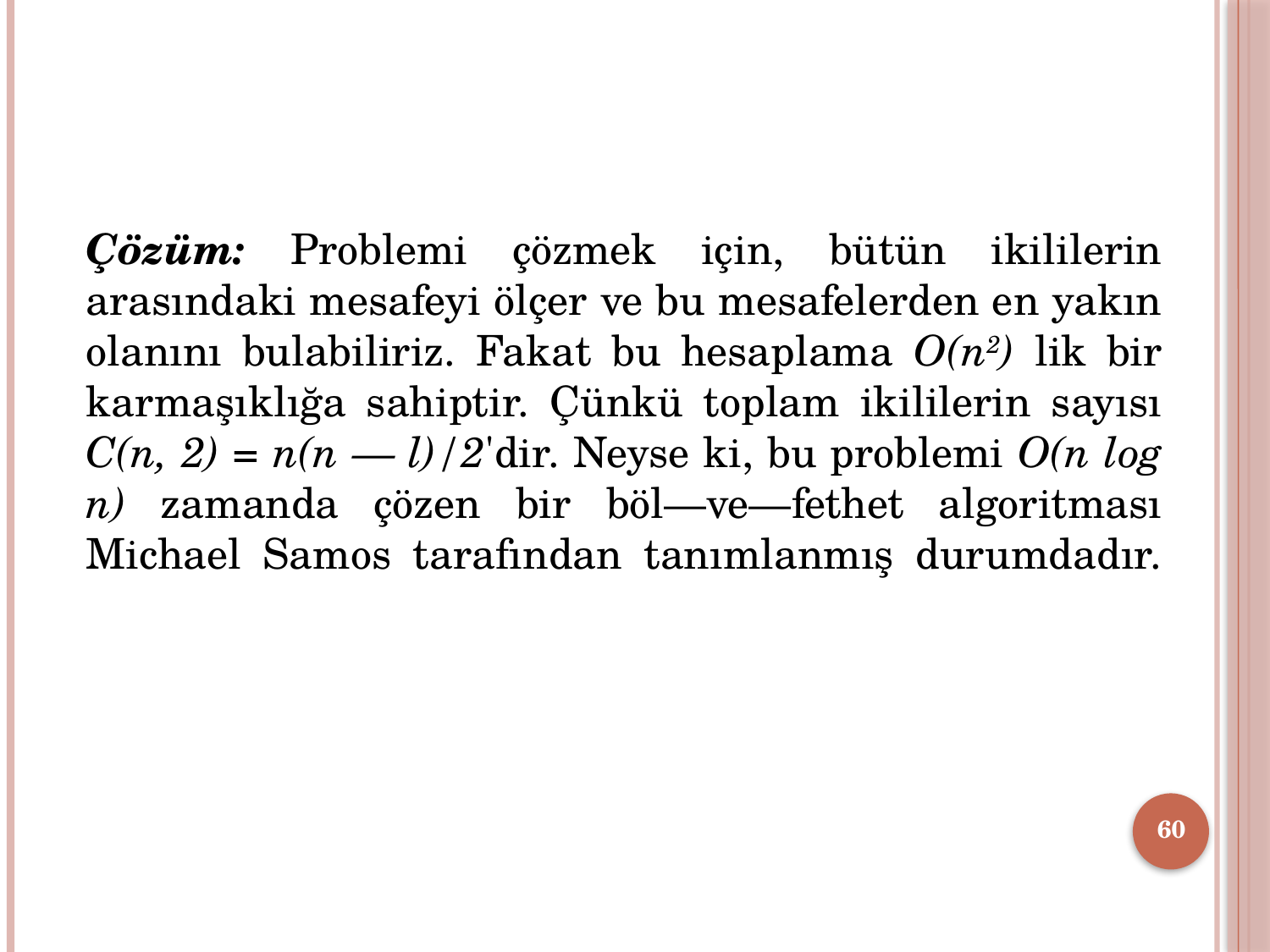

Çözüm: Problemi çözmek için, bütün ikililerin arasındaki mesafeyi ölçer ve bu mesafelerden en yakın olanını bulabiliriz. Fakat bu hesaplama O(n2) lik bir karmaşıklığa sahiptir. Çünkü toplam ikililerin sayısı C(n, 2) = n(n — l)/2'dir. Neyse ki, bu problemi O(n log n) zamanda çözen bir böl—ve—fethet algoritması Michael Samos tarafından tanımlanmış durumdadır.
60